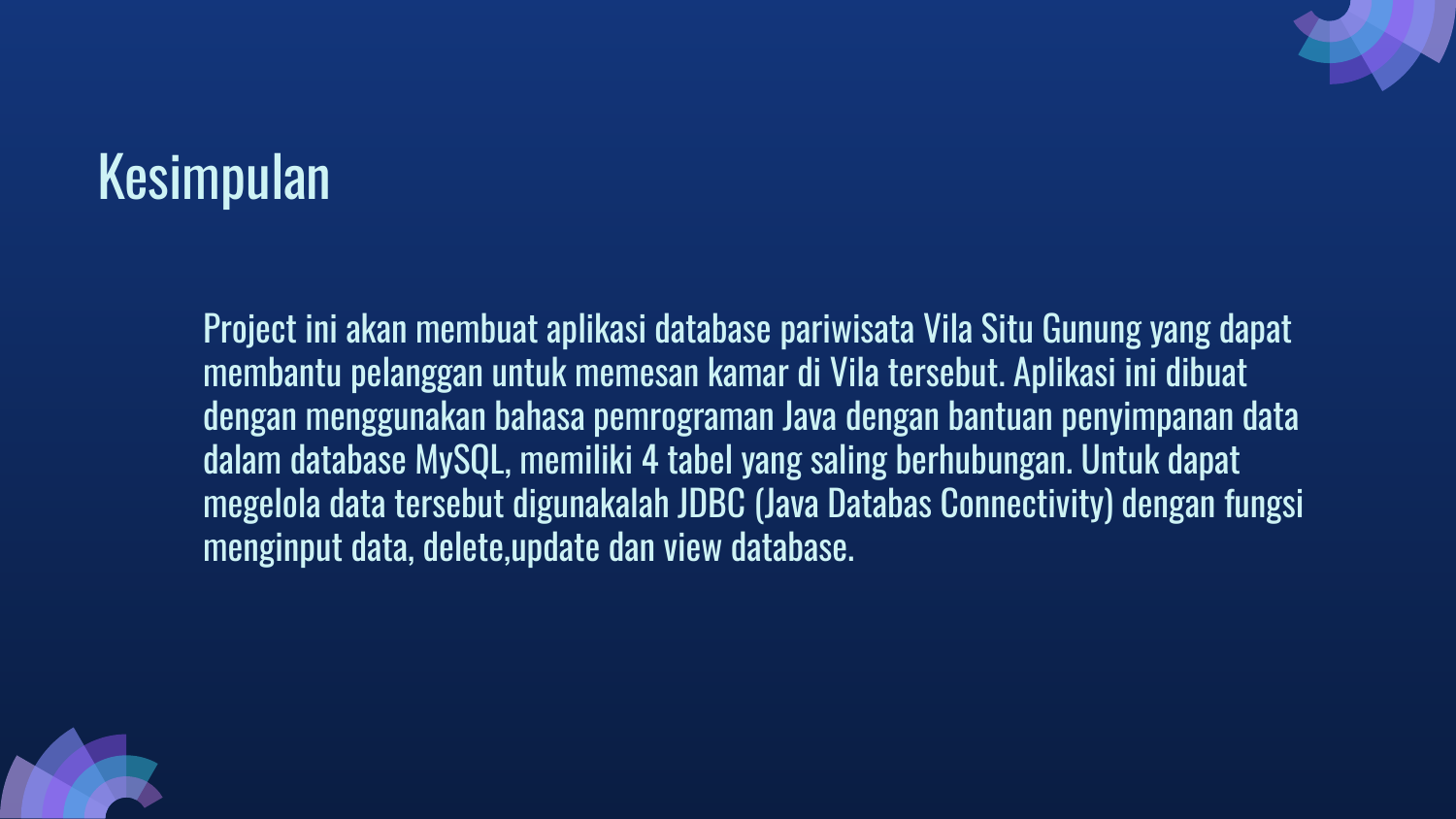

# Kesimpulan
Project ini akan membuat aplikasi database pariwisata Vila Situ Gunung yang dapat membantu pelanggan untuk memesan kamar di Vila tersebut. Aplikasi ini dibuat dengan menggunakan bahasa pemrograman Java dengan bantuan penyimpanan data dalam database MySQL, memiliki 4 tabel yang saling berhubungan. Untuk dapat megelola data tersebut digunakalah JDBC (Java Databas Connectivity) dengan fungsi menginput data, delete,update dan view database.